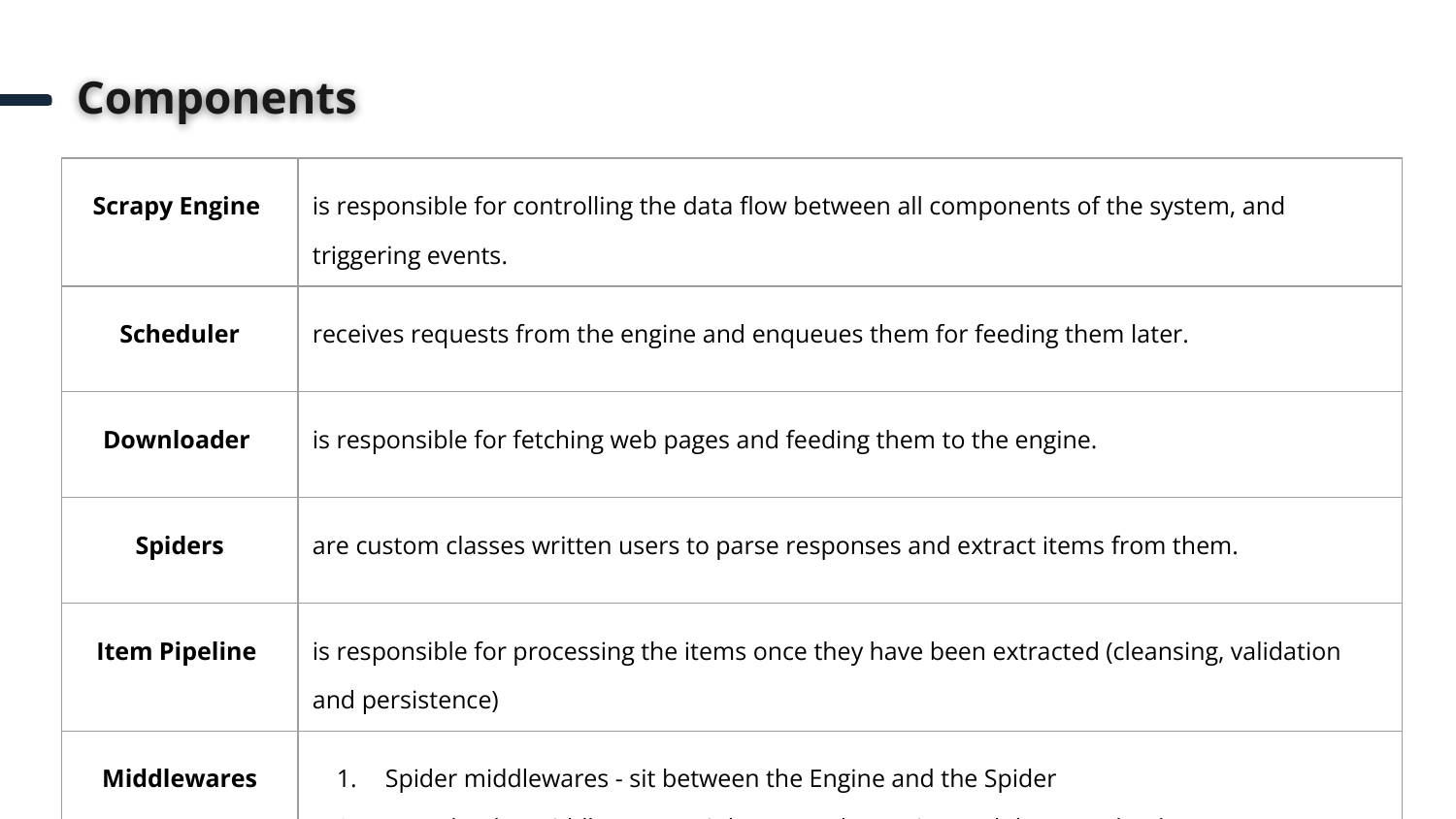

# Components
| Scrapy Engine | is responsible for controlling the data flow between all components of the system, and triggering events. |
| --- | --- |
| Scheduler | receives requests from the engine and enqueues them for feeding them later. |
| Downloader | is responsible for fetching web pages and feeding them to the engine. |
| Spiders | are custom classes written users to parse responses and extract items from them. |
| Item Pipeline | is responsible for processing the items once they have been extracted (cleansing, validation and persistence) |
| Middlewares | Spider middlewares - sit between the Engine and the Spider Downloader middlewares - sit between the Engine and the Downloader |